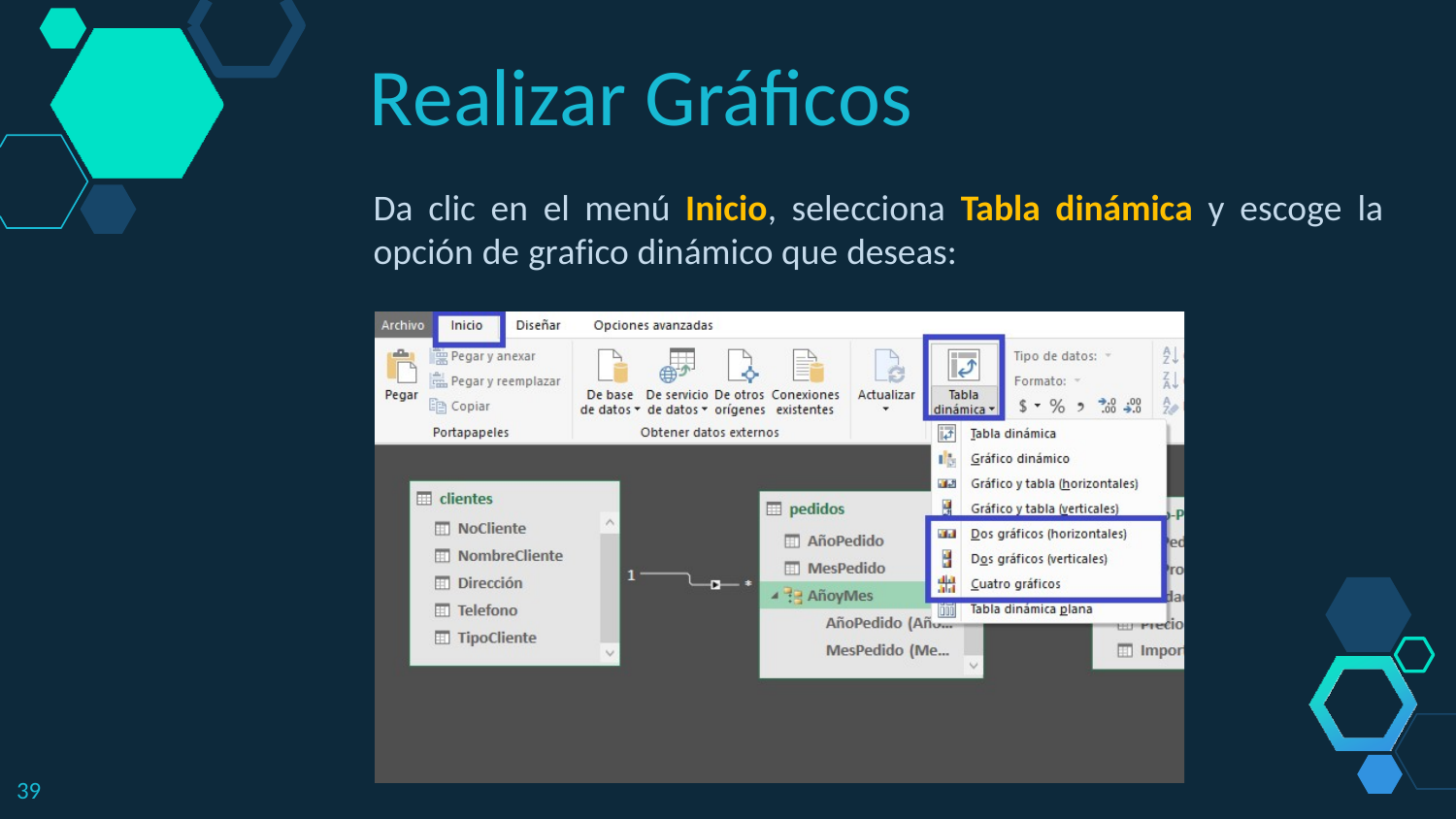

# Realizar Gráficos

Da clic en el menú Inicio, selecciona Tabla dinámica y escoge la opción de grafico dinámico que deseas:

39